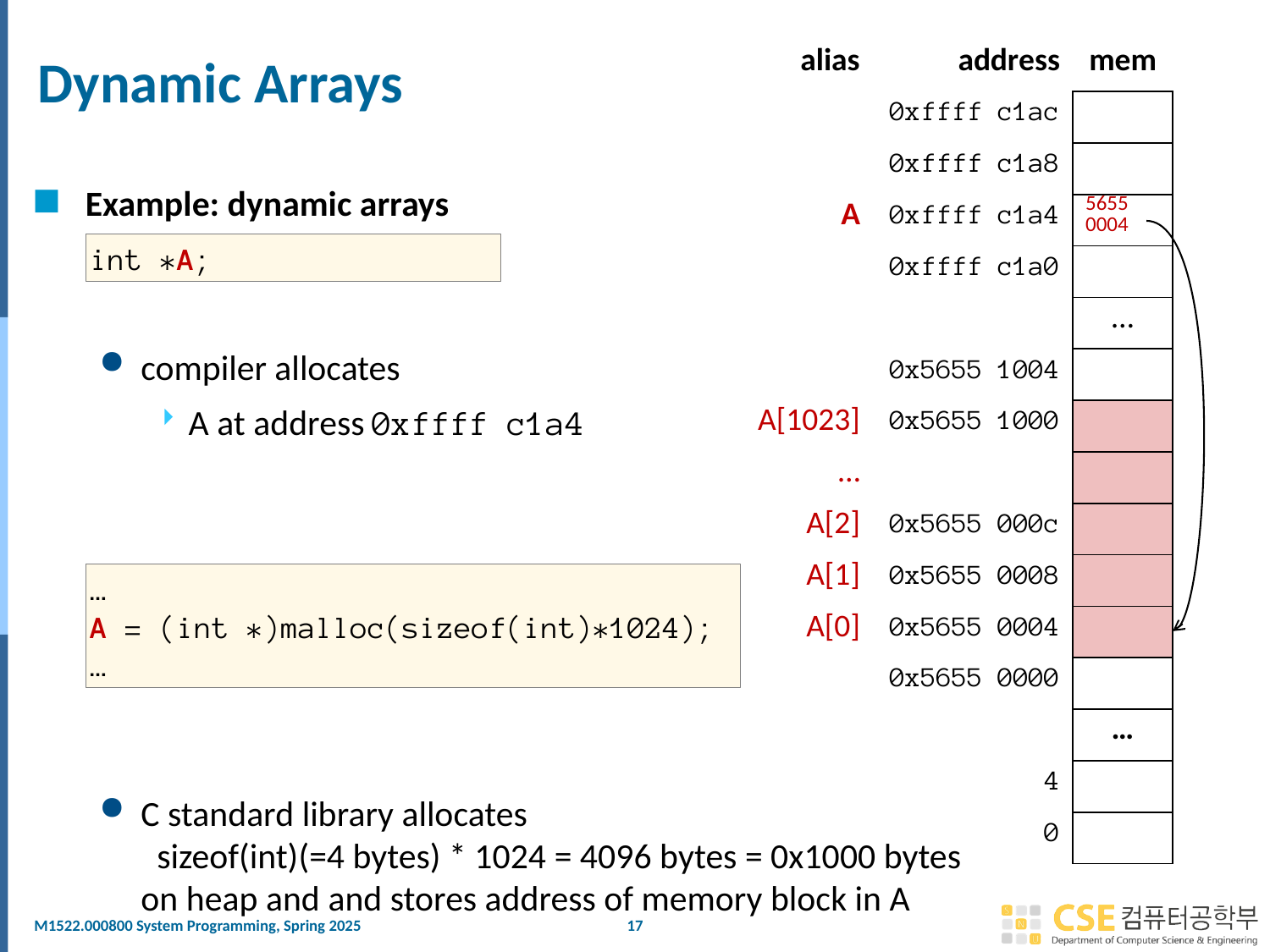

# Dynamic Arrays
| alias | address | mem |
| --- | --- | --- |
|  | 0xffff c1ac |  |
|  | 0xffff c1a8 |  |
| A | 0xffff c1a4 | 5655 0004 |
|  | 0xffff c1a0 |  |
|  |  | … |
|  | 0x5655 1004 |  |
| A[1023] | 0x5655 1000 |  |
| … |  |  |
| A[2] | 0x5655 000c |  |
| A[1] | 0x5655 0008 |  |
| A[0] | 0x5655 0004 |  |
|  | 0x5655 0000 |  |
|  |  | … |
|  | 4 |  |
|  | 0 |  |
Example: dynamic arrays

compiler allocates
A at address 0xffff c1a4

C standard library allocates
  sizeof(int)(=4 bytes) * 1024 = 4096 bytes = 0x1000 bytes
on heap and and stores address of memory block in A

int *A;
…
A = (int *)malloc(sizeof(int)*1024);
…